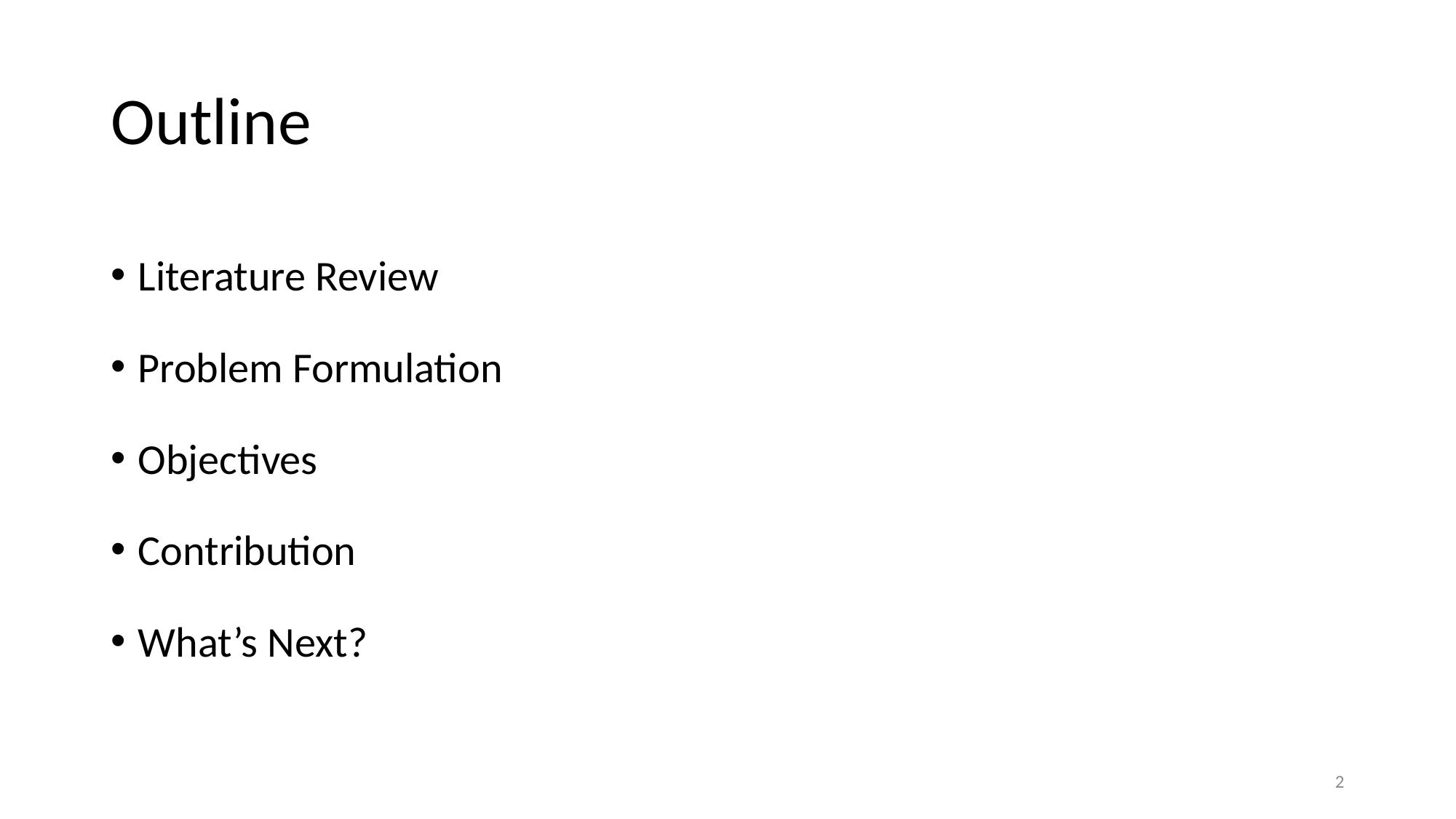

# Outline
Literature Review
Problem Formulation
Objectives
Contribution
What’s Next?
2